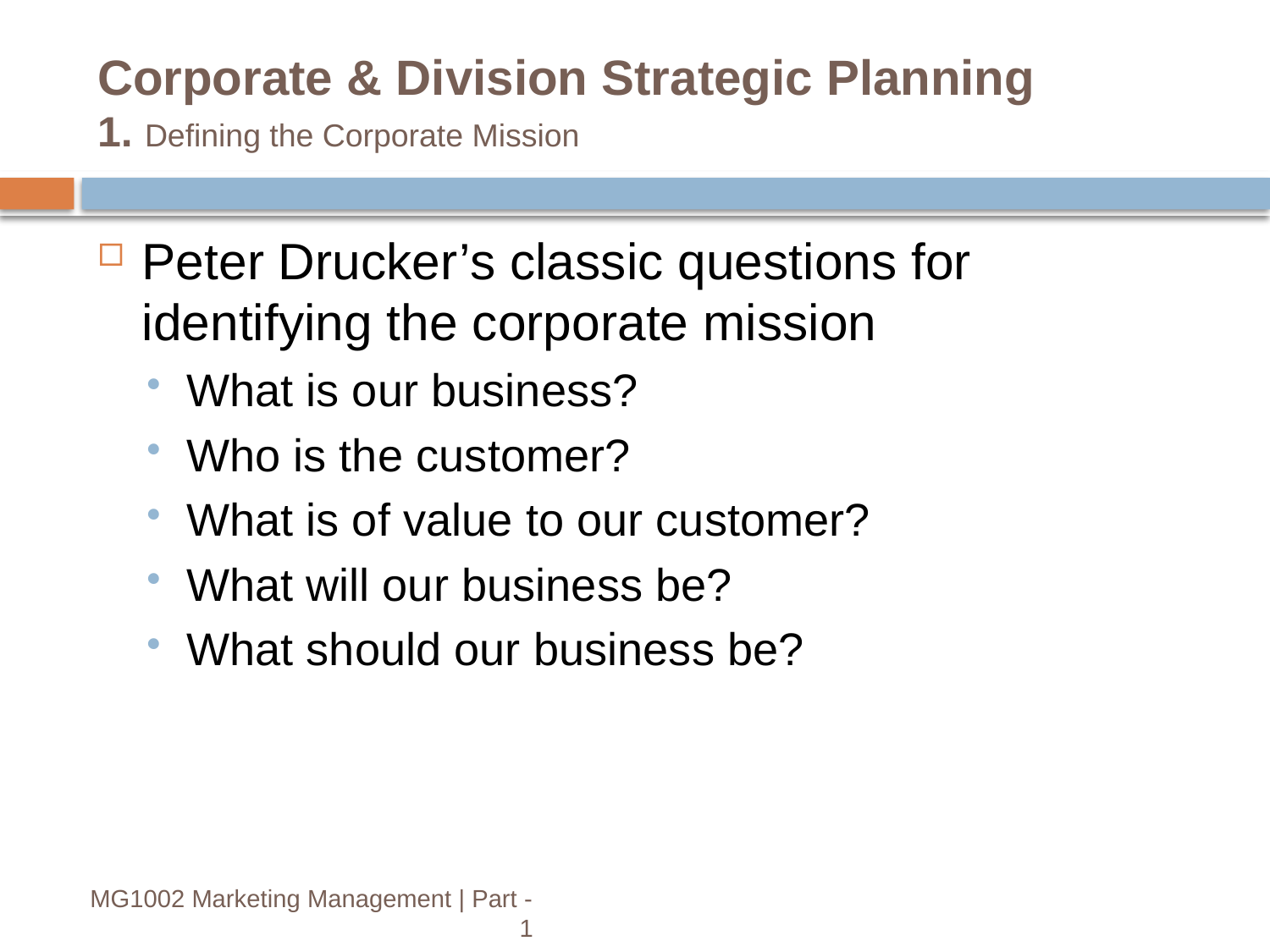

# Corporate & Division Strategic Planning 1. Defining the Corporate Mission
Peter Drucker’s classic questions for identifying the corporate mission
What is our business?
Who is the customer?
What is of value to our customer?
What will our business be?
What should our business be?
5
MG1002 Marketing Management | Part - 1